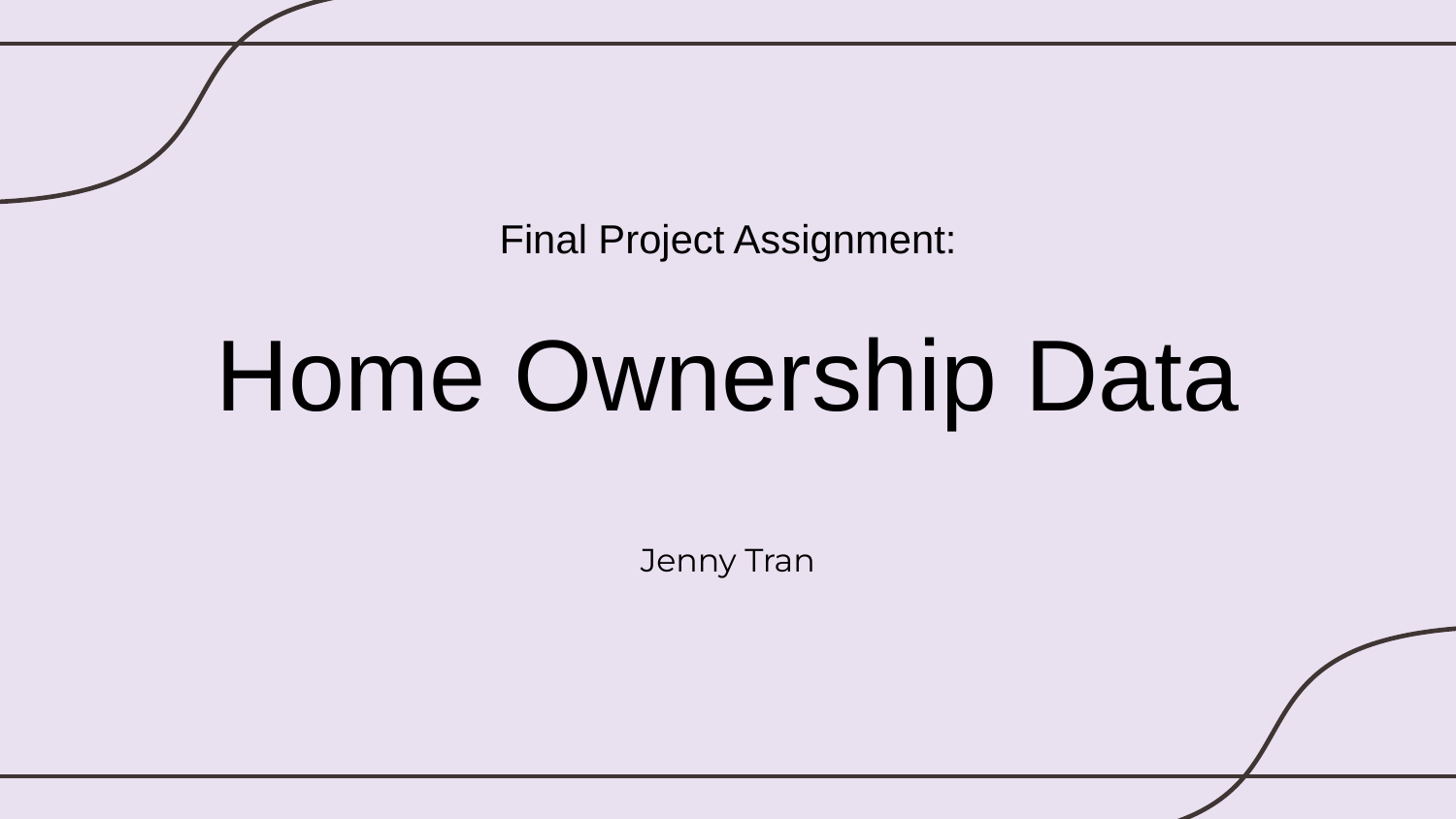

# Final Project Assignment:

Home Ownership Data
Jenny Tran